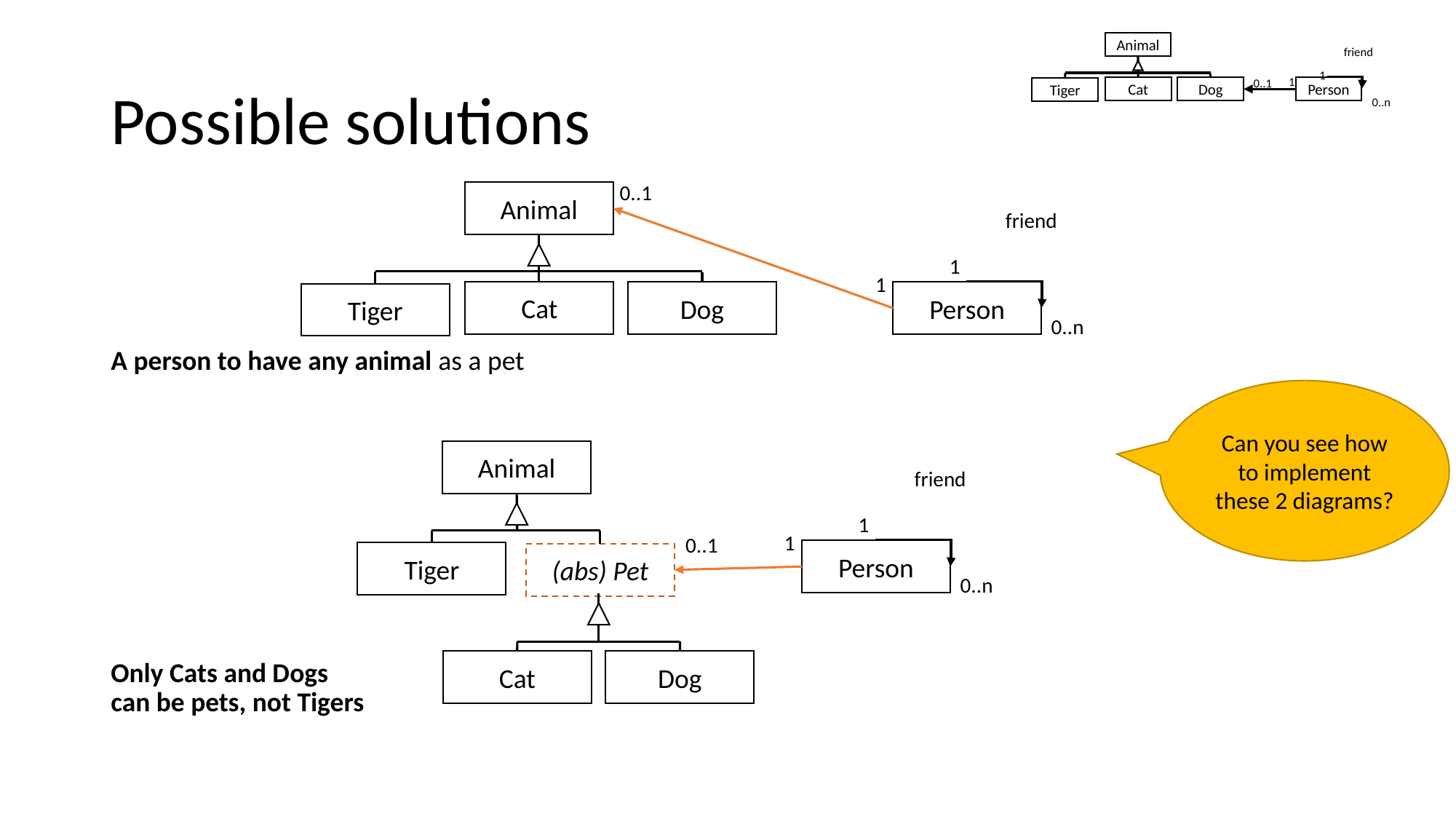

Animal
friend

1
1
0..1
Cat
Dog
Person
Tiger
0..n
# Possible solutions
0..1
Animal
friend

1
1
Cat
Dog
Person
Tiger
0..n
A person to have any animal as a pet

Only Cats and Dogs
can be pets, not Tigers
Can you see how to implement these 2 diagrams?
Animal
friend

1
1
0..1
Person
Tiger
(abs) Pet
0..n

Cat
Dog